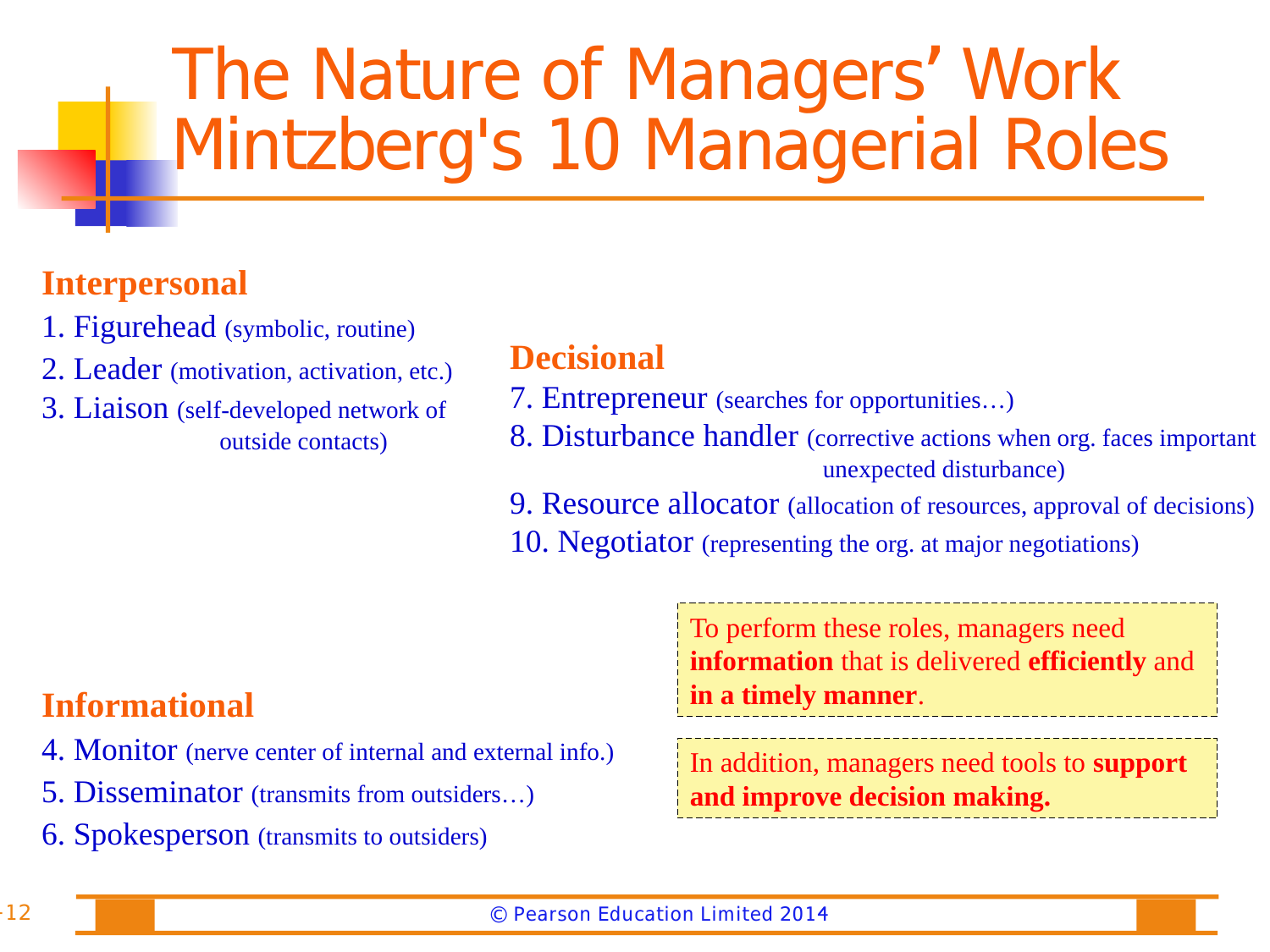

# The Nature of Managers’ Work Mintzberg's 10 Managerial Roles
Interpersonal
1. Figurehead (symbolic, routine)
2. Leader (motivation, activation, etc.)
3. Liaison (self-developed network of
                             outside contacts)

Informational
4. Monitor (nerve center of internal and external info.)
5. Disseminator (transmits from outsiders…)
6. Spokesperson (transmits to outsiders)
Decisional
7. Entrepreneur (searches for opportunities…)
8. Disturbance handler (corrective actions when org. faces important
                                                   unexpected disturbance)
9. Resource allocator (allocation of resources, approval of decisions)
10. Negotiator (representing the org. at major negotiations)
To perform these roles, managers need information that is delivered efficiently and in a timely manner.
In addition, managers need tools to support and improve decision making.